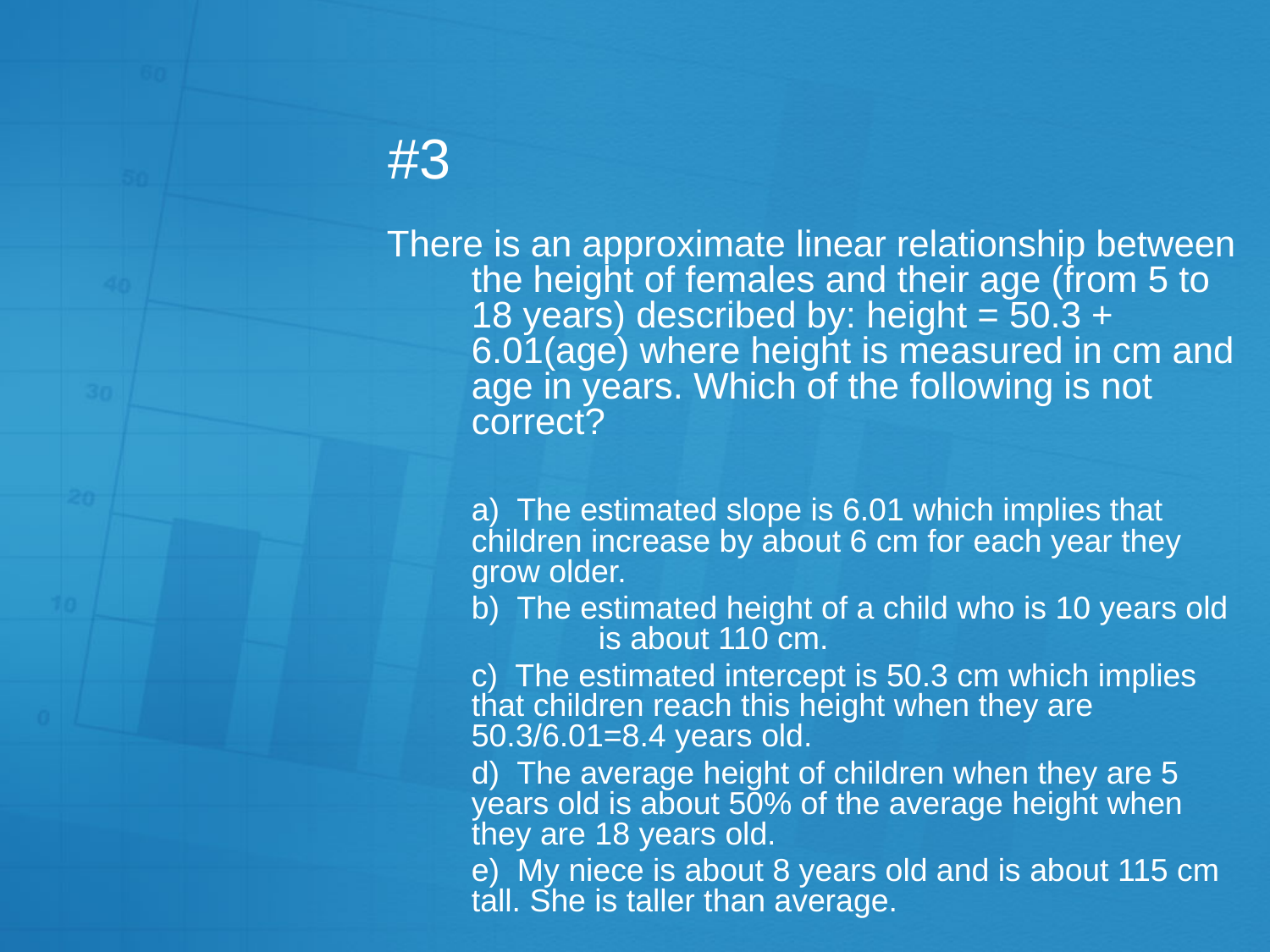

# #3
There is an approximate linear relationship between the height of females and their age (from 5 to 18 years) described by: height = 50.3 + 6.01(age) where height is measured in cm and age in years. Which of the following is not correct?

	a)  The estimated slope is 6.01 which implies that 	children increase by about 6 cm for each year they 	grow older.
	b)  The estimated height of a child who is 10 years old 	is about 110 cm.
	c)  The estimated intercept is 50.3 cm which implies 	that children reach this height when they are 	50.3/6.01=8.4 years old.
	d)  The average height of children when they are 5 	years old is about 50% of the average height when 	they are 18 years old.
	e)  My niece is about 8 years old and is about 115 cm 	tall. She is taller than average.